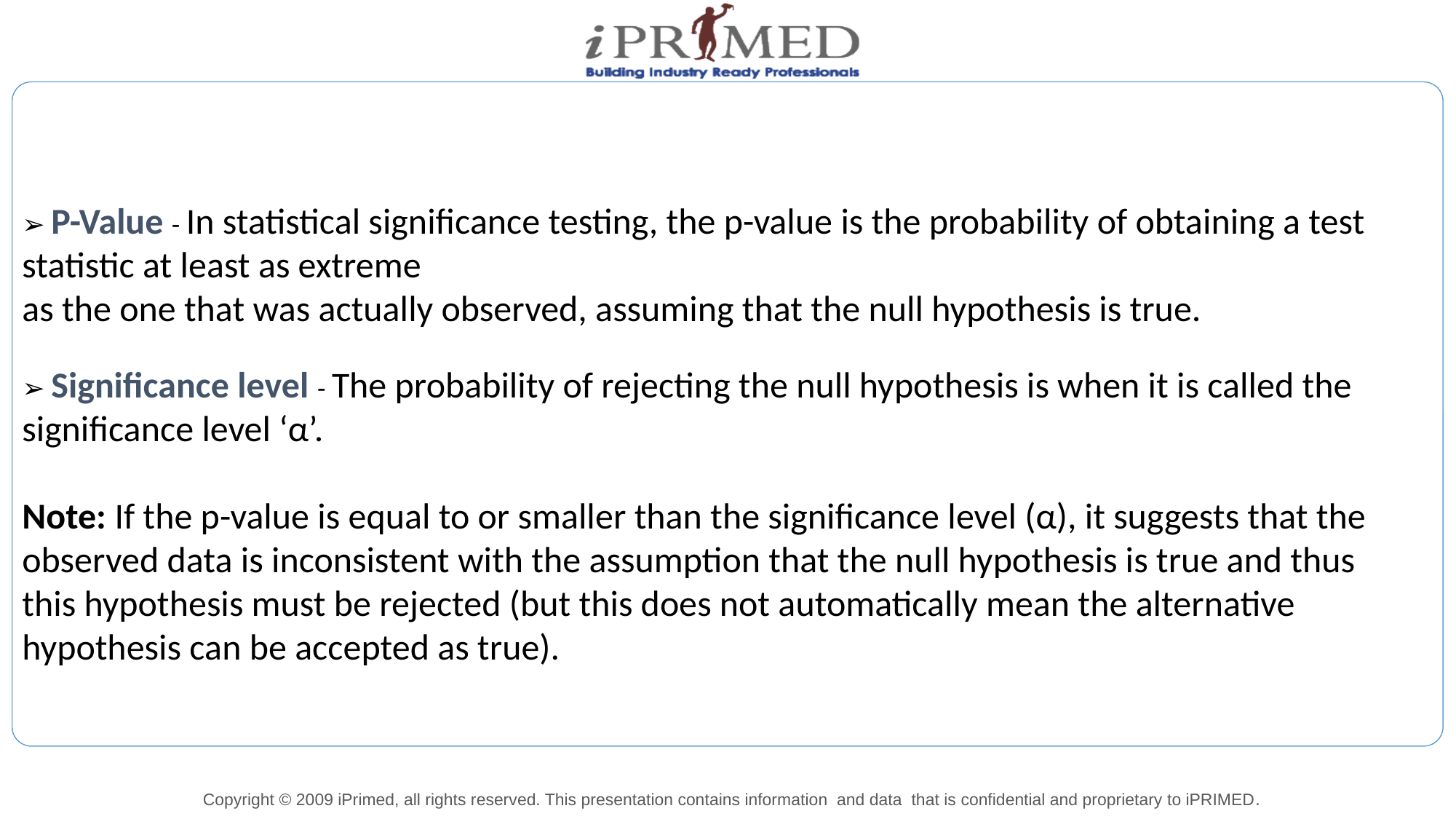

➢ P-Value - In statistical significance testing, the p-value is the probability of obtaining a test statistic at least as extreme
as the one that was actually observed, assuming that the null hypothesis is true.

➢ Significance level - The probability of rejecting the null hypothesis is when it is called the significance level ‘α’.

Note: If the p-value is equal to or smaller than the significance level (α), it suggests that the observed data is inconsistent with the assumption that the null hypothesis is true and thus this hypothesis must be rejected (but this does not automatically mean the alternative hypothesis can be accepted as true).